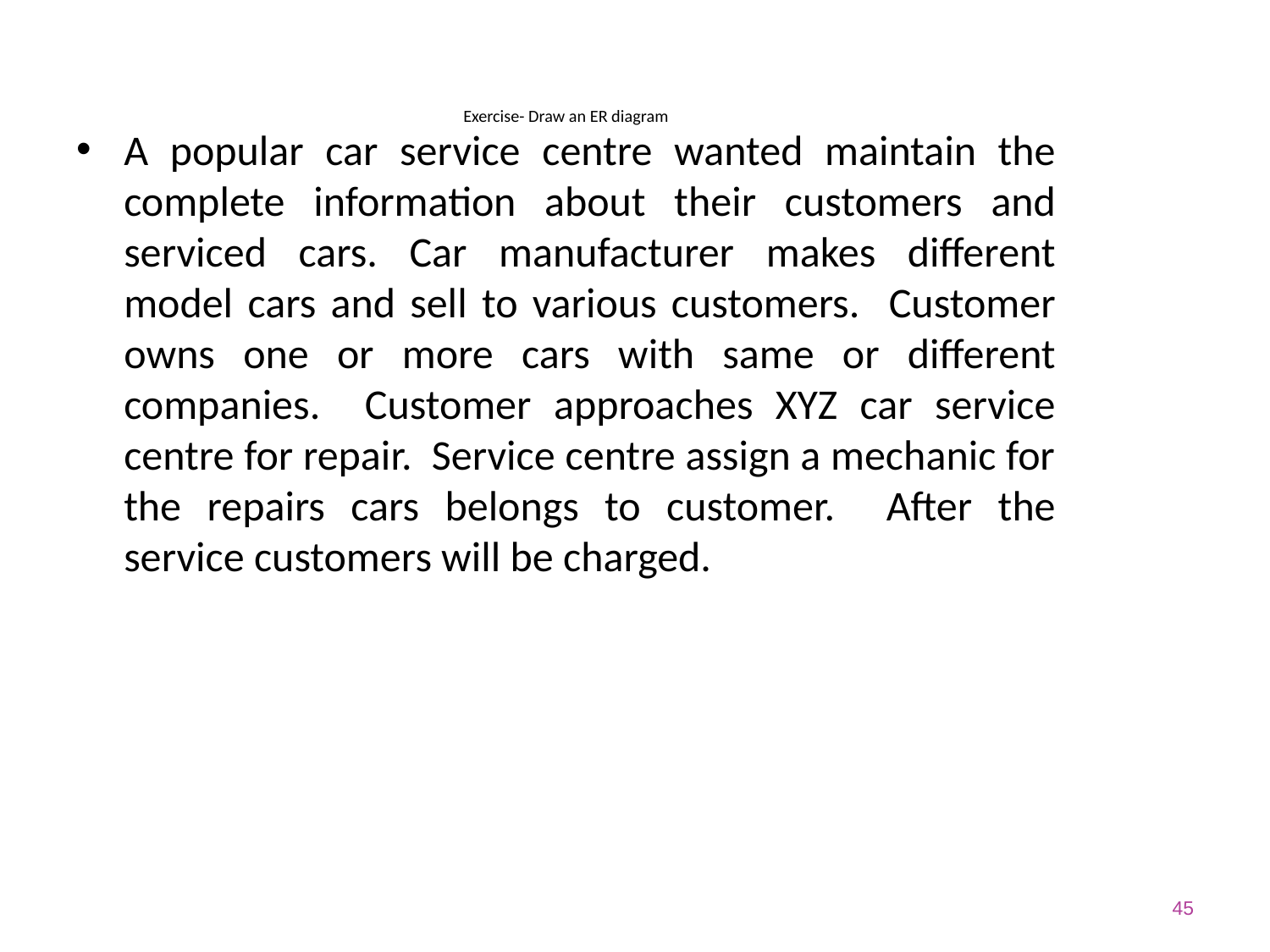

# Exercise- Draw an ER diagram
A popular car service centre wanted maintain the complete information about their customers and serviced cars. Car manufacturer makes different model cars and sell to various customers.  Customer owns one or more cars with same or different companies.  Customer approaches XYZ car service centre for repair.  Service centre assign a mechanic for the repairs cars belongs to customer.  After the service customers will be charged.
45